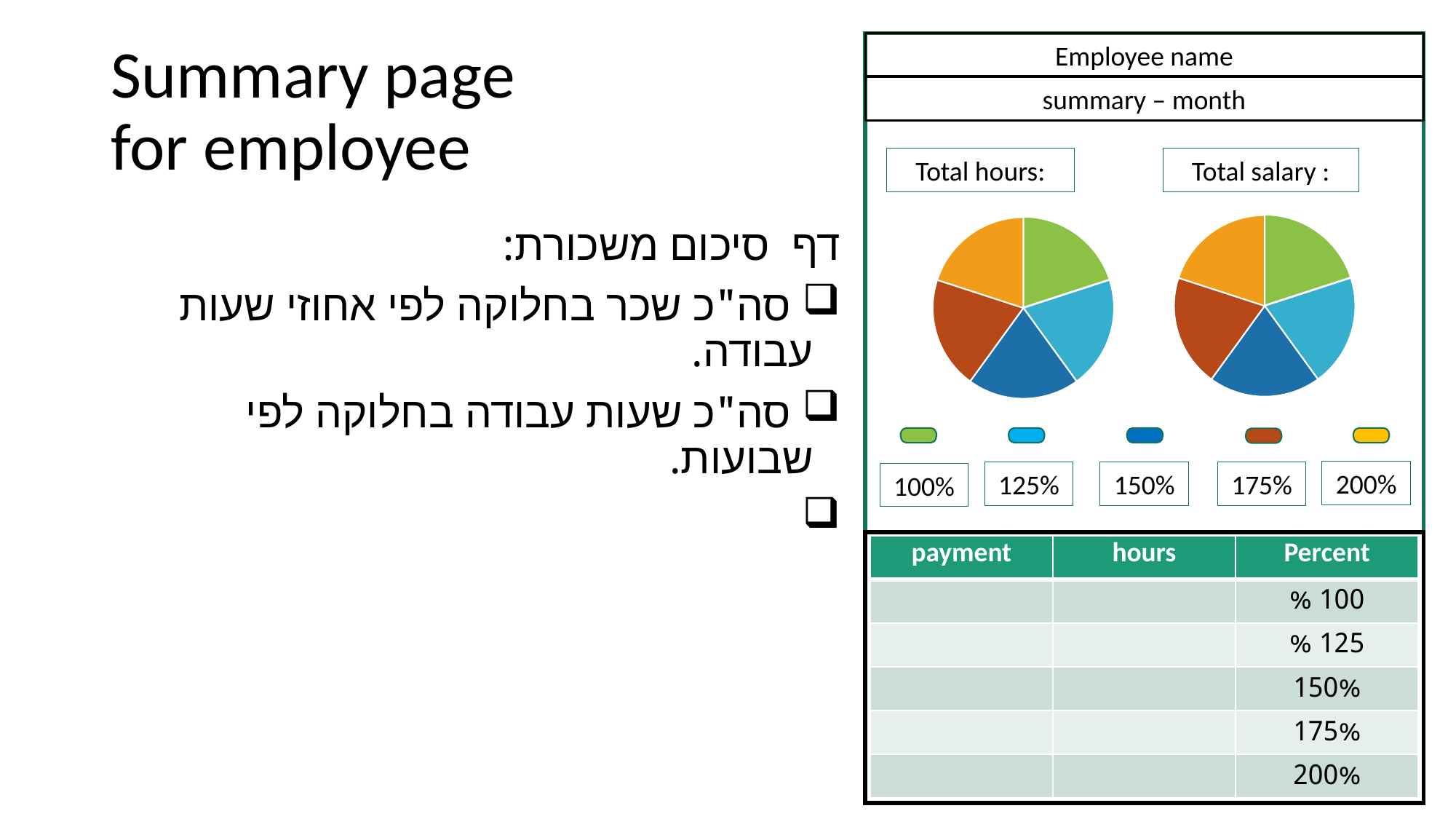

# Summary page for employee

Employee name
summary – month
Total hours:
Total salary :

דף  סיכום משכורת:
 סה"כ שכר בחלוקה לפי אחוזי שעות עבודה.
 סה"כ שעות עבודה בחלוקה לפי שבועות.

200%
175%
125%
150%
100%

| payment | hours | Percent |
| --- | --- | --- |
|  |  | 100 % |
|  |  | 125 % |
|  |  | 150% |
|  |  | 175% |
|  |  | 200% |